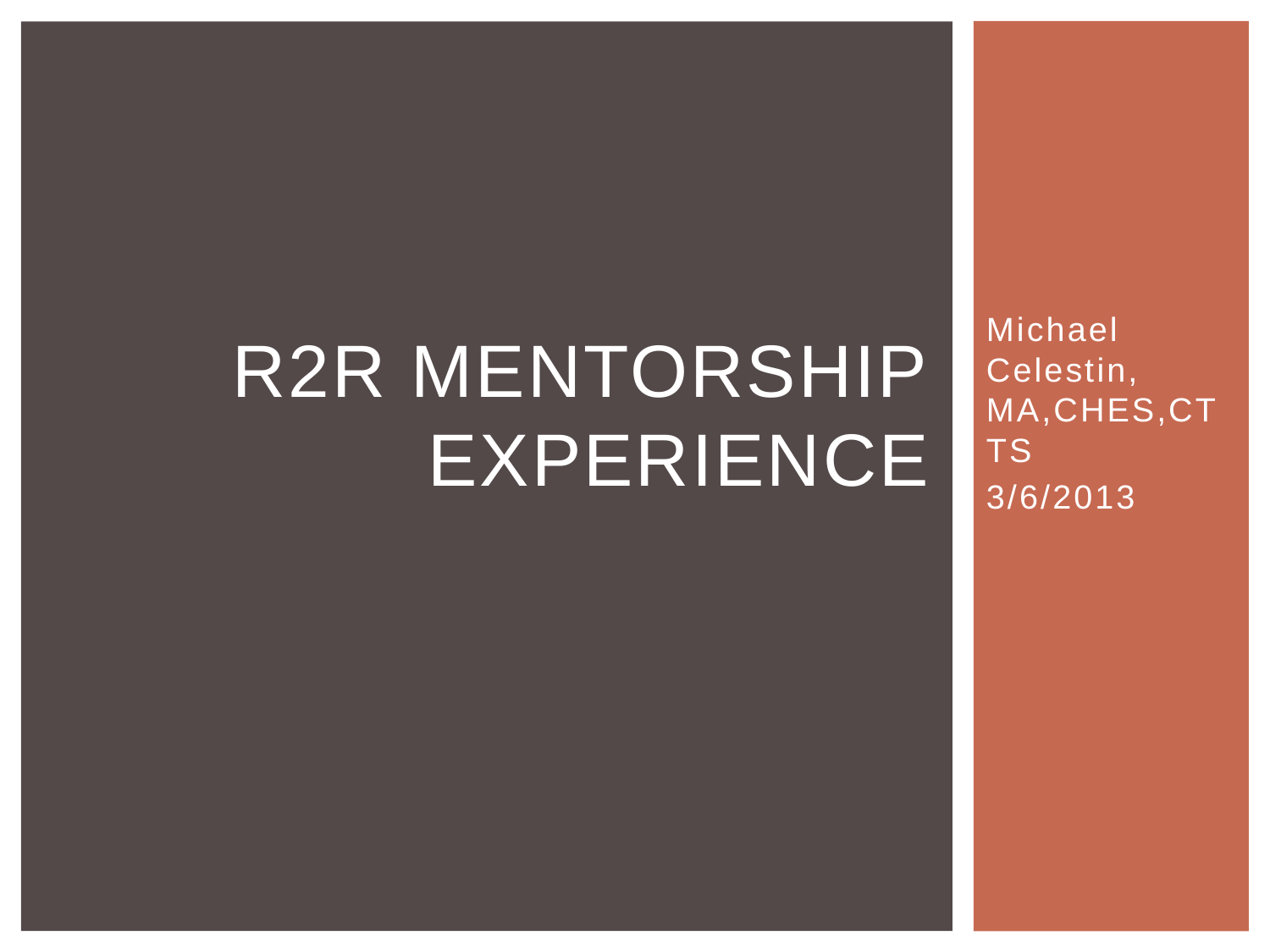

# R2R Mentorship Experience
Michael Celestin,
MA,CHES,CTTS
3/6/2013